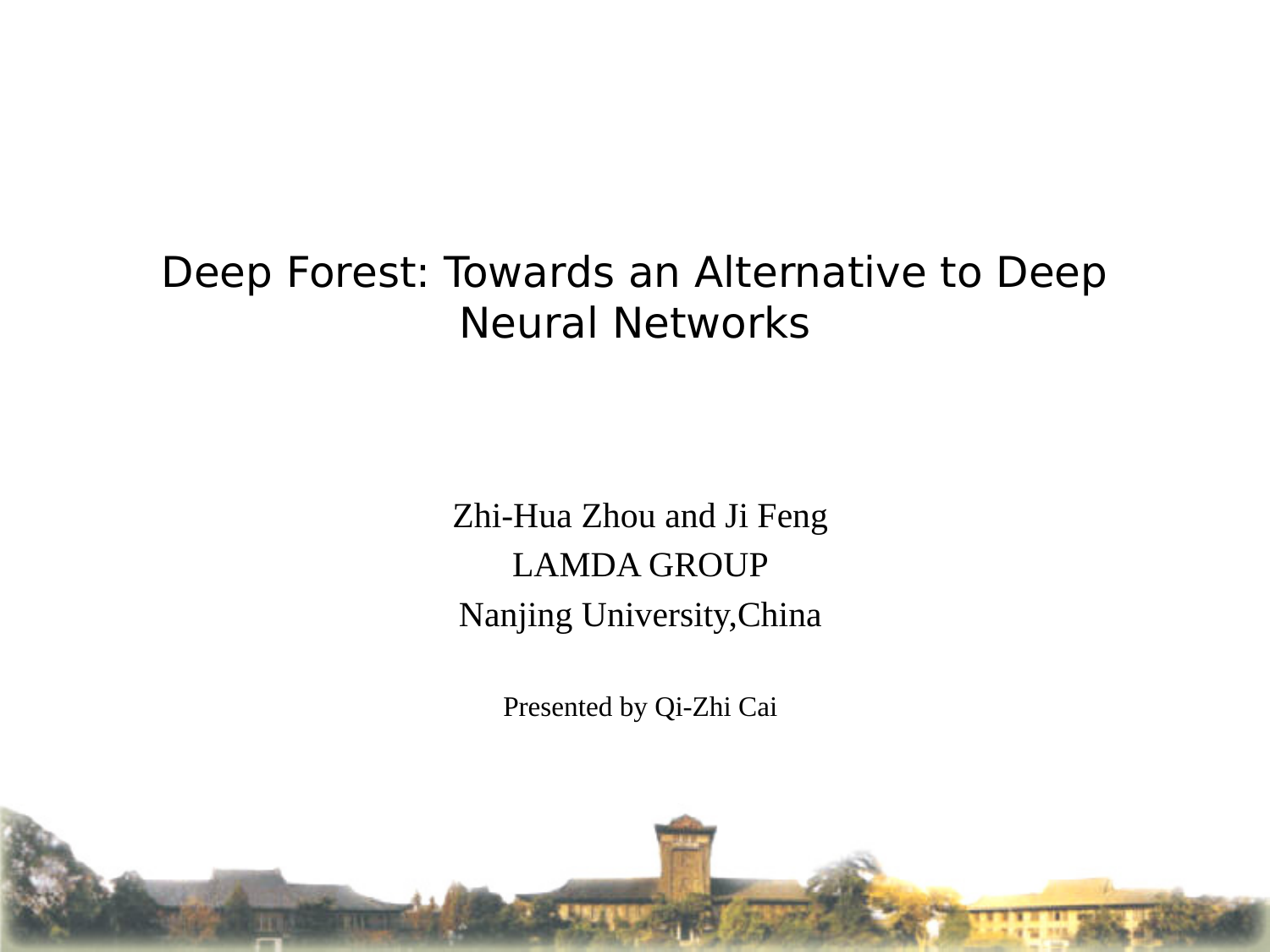

# Deep Forest: Towards an Alternative to Deep Neural Networks
Zhi-Hua Zhou and Ji Feng
LAMDA GROUP
Nanjing University,China

Presented by Qi-Zhi Cai